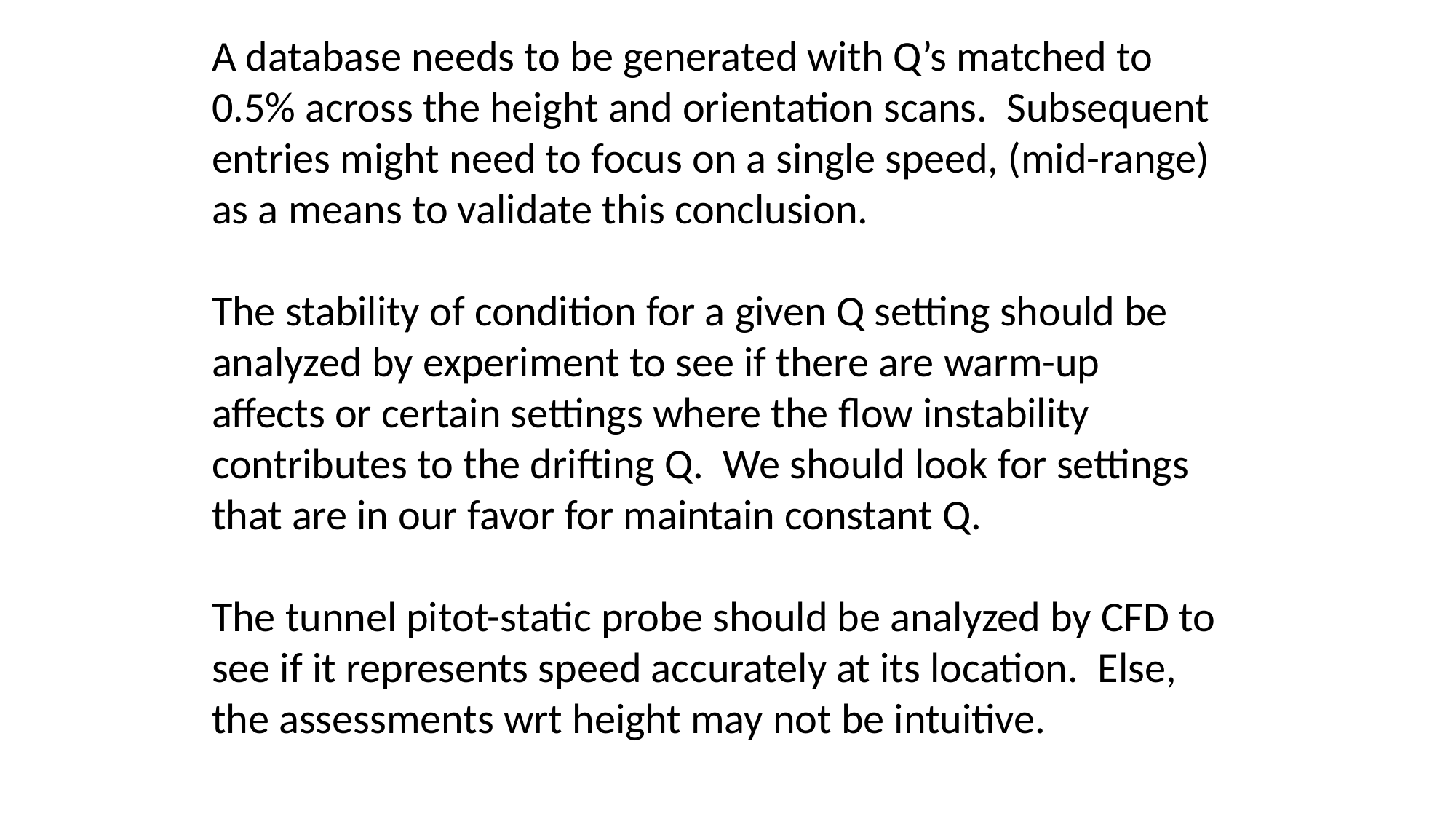

A database needs to be generated with Q’s matched to 0.5% across the height and orientation scans.  Subsequent entries might need to focus on a single speed, (mid-range) as a means to validate this conclusion.

The stability of condition for a given Q setting should be analyzed by experiment to see if there are warm-up affects or certain settings where the flow instability contributes to the drifting Q.  We should look for settings that are in our favor for maintain constant Q.

The tunnel pitot-static probe should be analyzed by CFD to see if it represents speed accurately at its location.  Else, the assessments wrt height may not be intuitive.